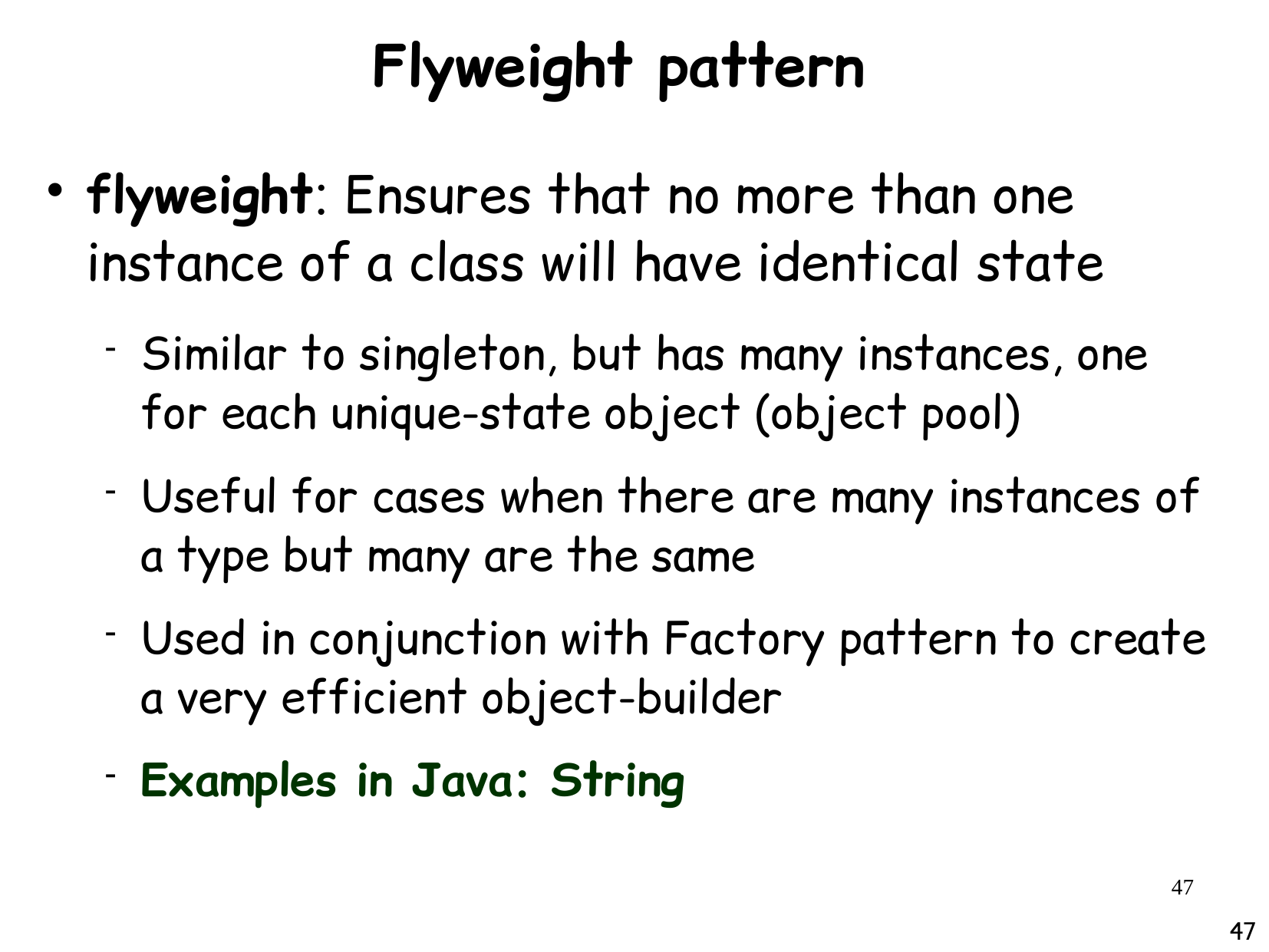

Flyweight pattern
flyweight: Ensures that no more than one instance of a class will have identical state
Similar to singleton, but has many instances, one for each unique-state object (object pool)
Useful for cases when there are many instances of a type but many are the same
Used in conjunction with Factory pattern to create a very efficient object-builder
Examples in Java: String
47